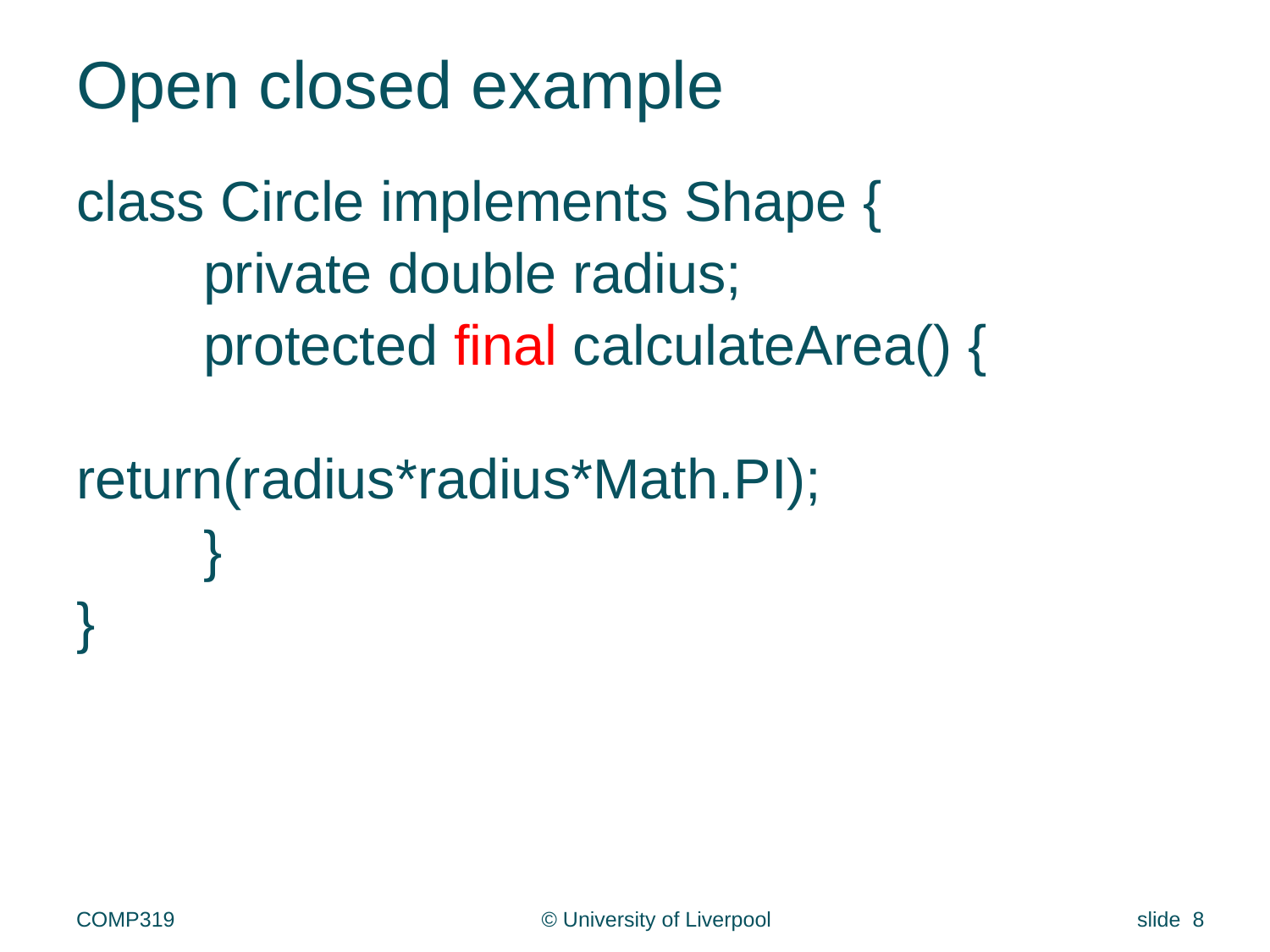

# Open closed example
class Circle implements Shape {
	private double radius;
	protected final calculateArea() {
			return(radius*radius*Math.PI);
	}
}
COMP319
© University of Liverpool
slide  8